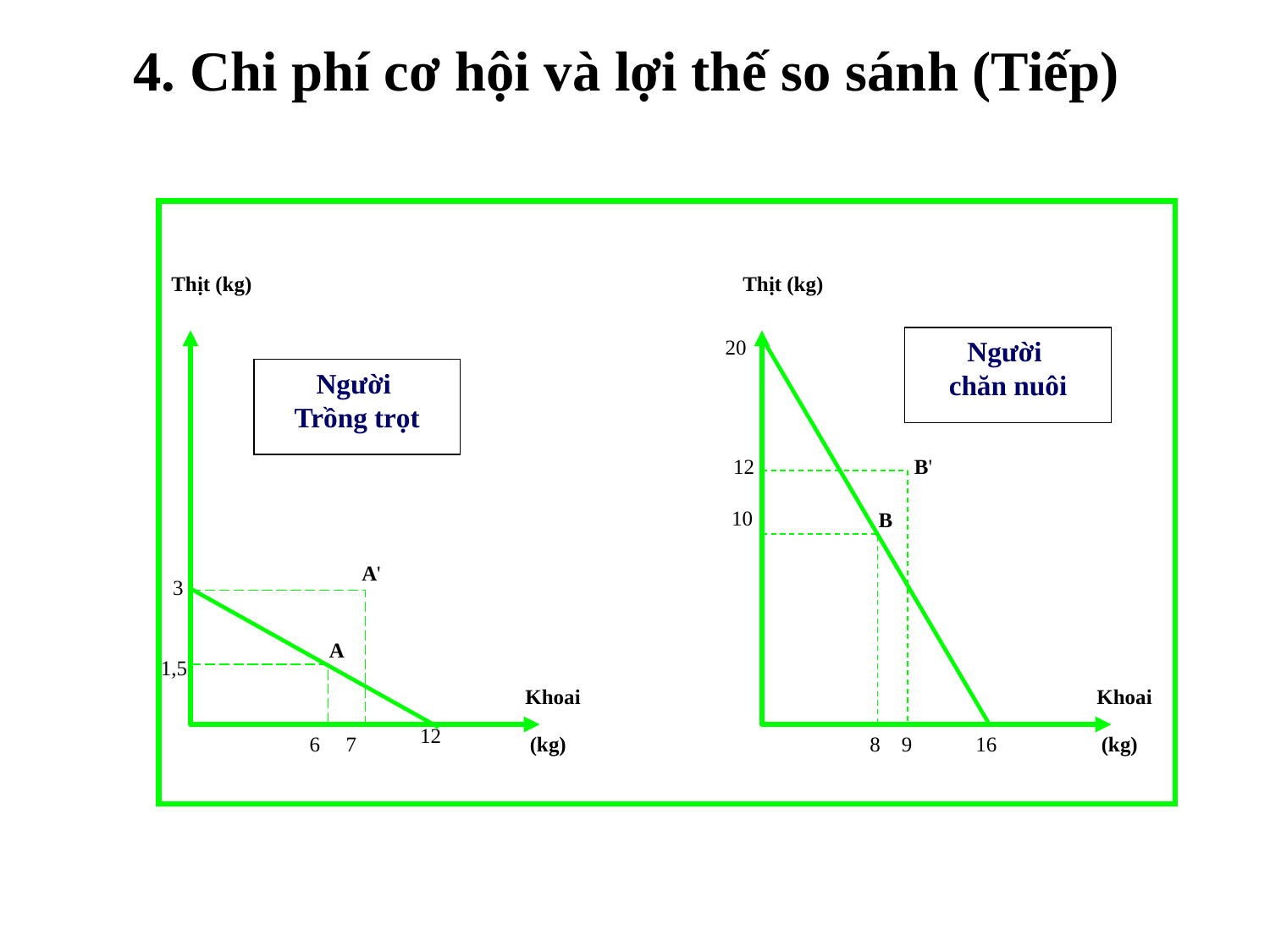

4. Chi phí cơ hội và lợi thế so sánh (Tiếp)

Thịt (kg)
Thịt (kg)
20
Người
chăn nuôi

Người
Trồng trọt
12
B'

10
B

A'
3

A
1,5

Khoai
Khoai
12

6
7
(kg)
8
9
16
(kg)